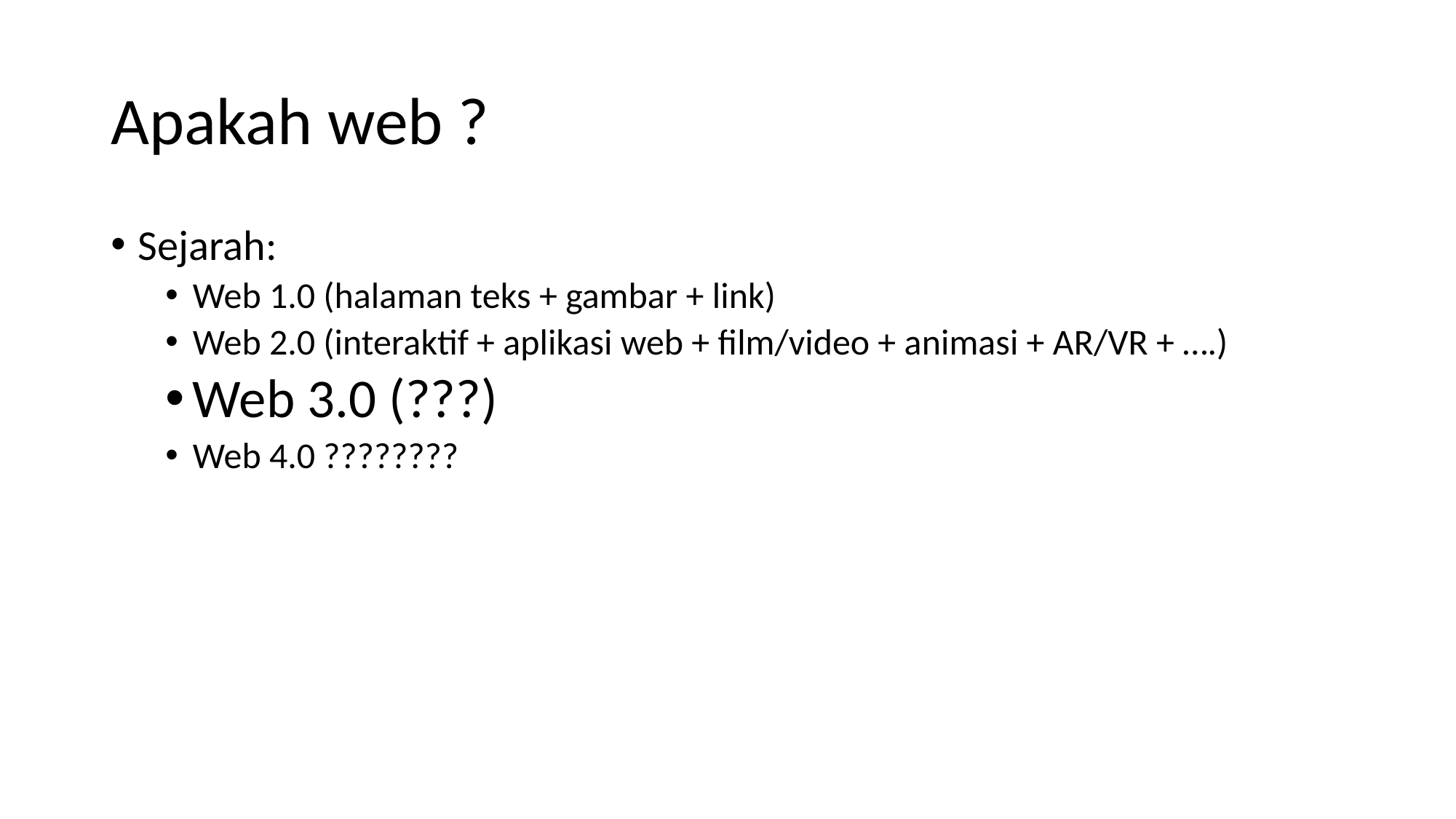

# Apakah web ?
Sejarah:
Web 1.0 (halaman teks + gambar + link)
Web 2.0 (interaktif + aplikasi web + film/video + animasi + AR/VR + ….)
Web 3.0 (???)
Web 4.0 ????????